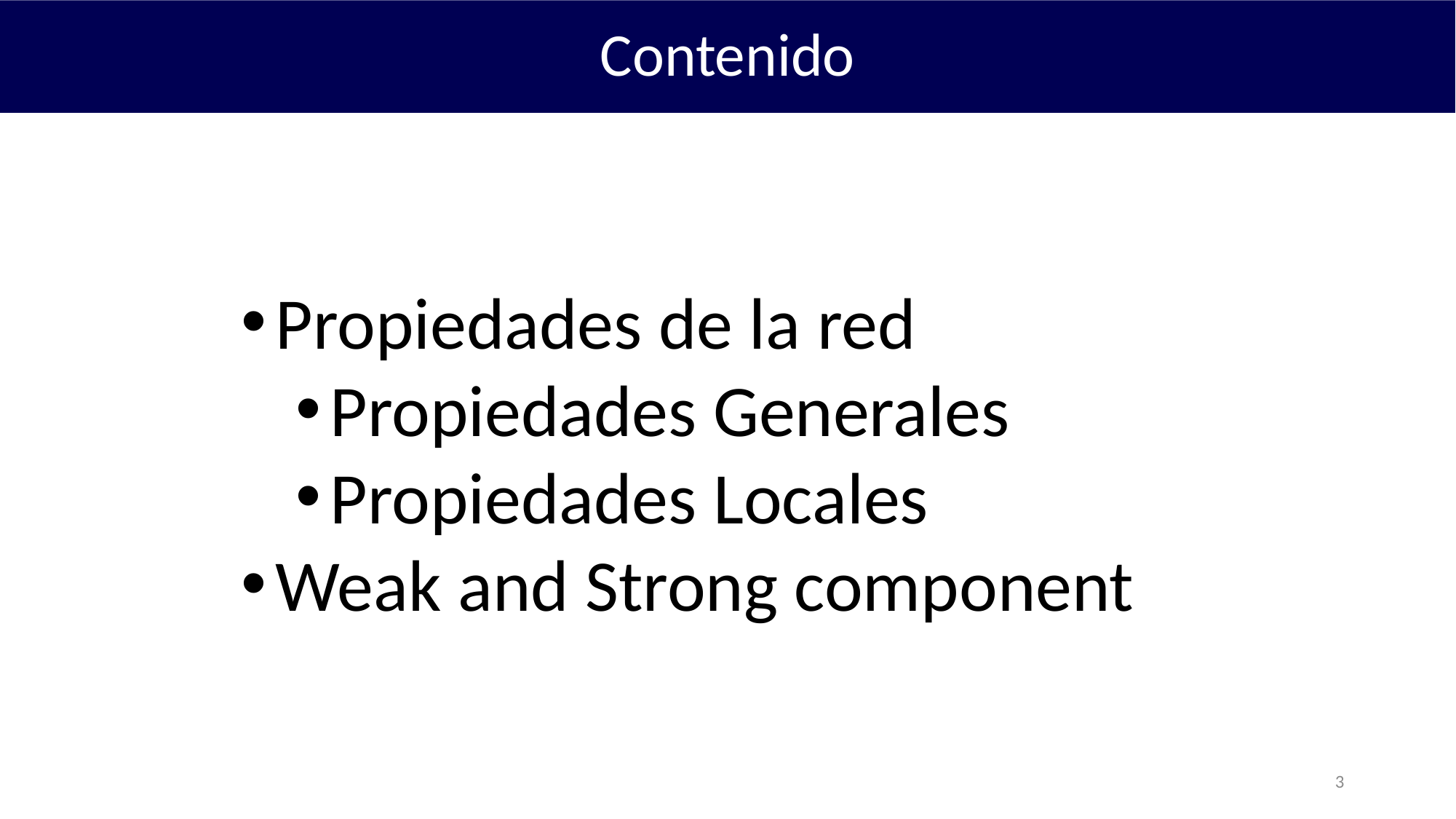

Contenido
Propiedades de la red
Propiedades Generales
Propiedades Locales
Weak and Strong component
3